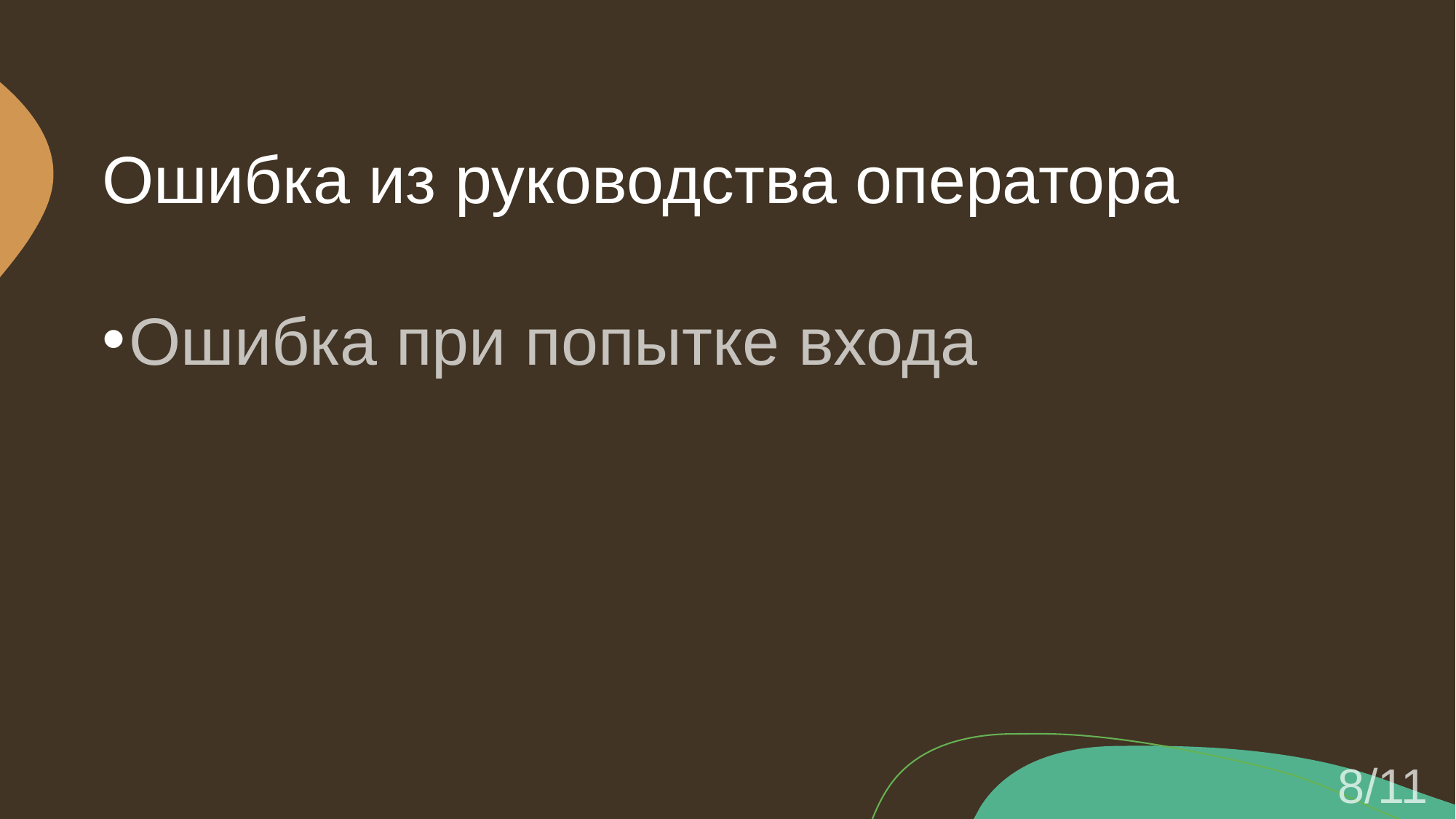

# Ошибка из руководства оператора
Ошибка при попытке входа

8/11